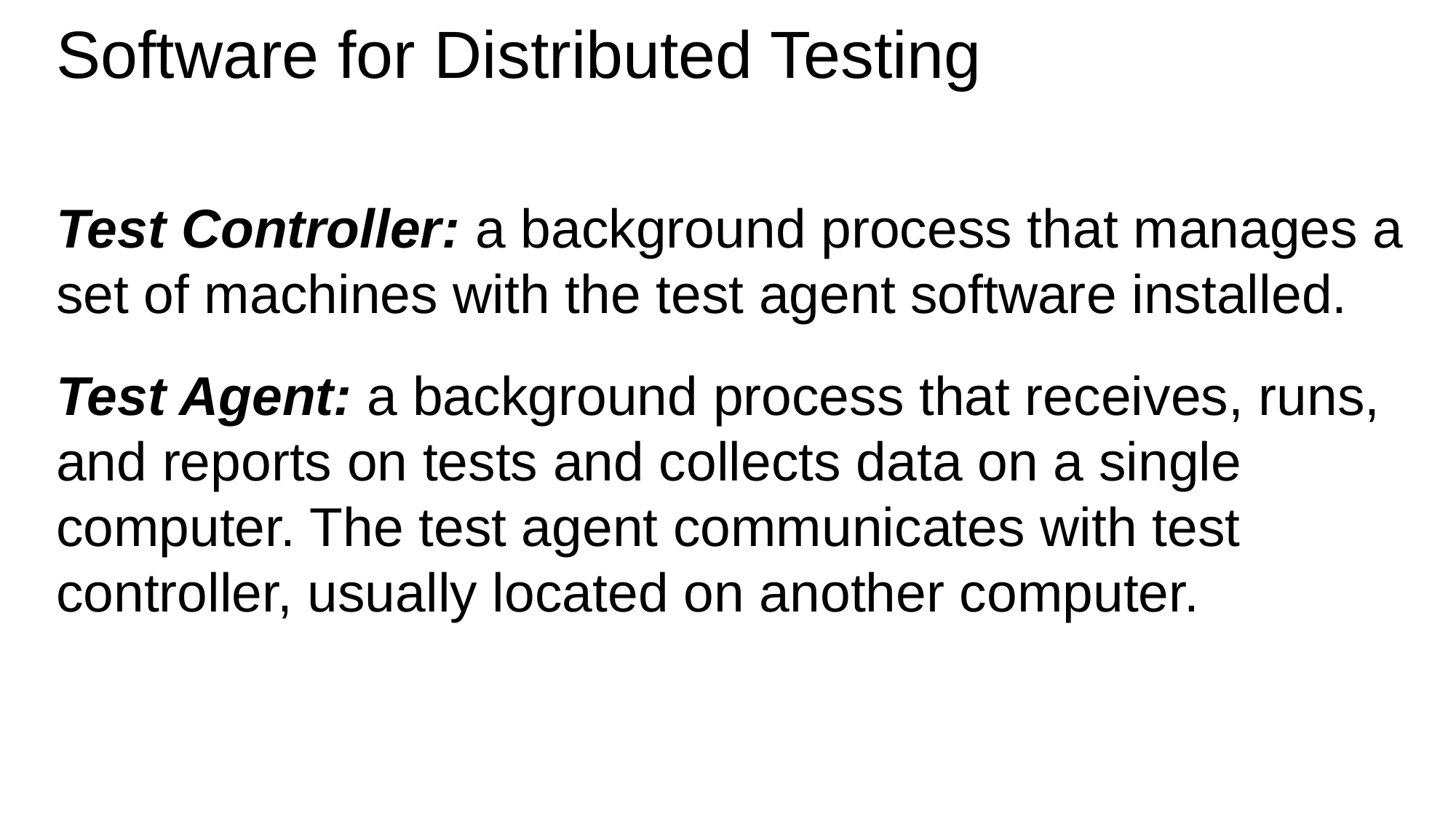

# Software for Distributed Testing
Test Controller: a background process that manages a set of machines with the test agent software installed.
Test Agent: a background process that receives, runs, and reports on tests and collects data on a single computer. The test agent communicates with test controller, usually located on another computer.